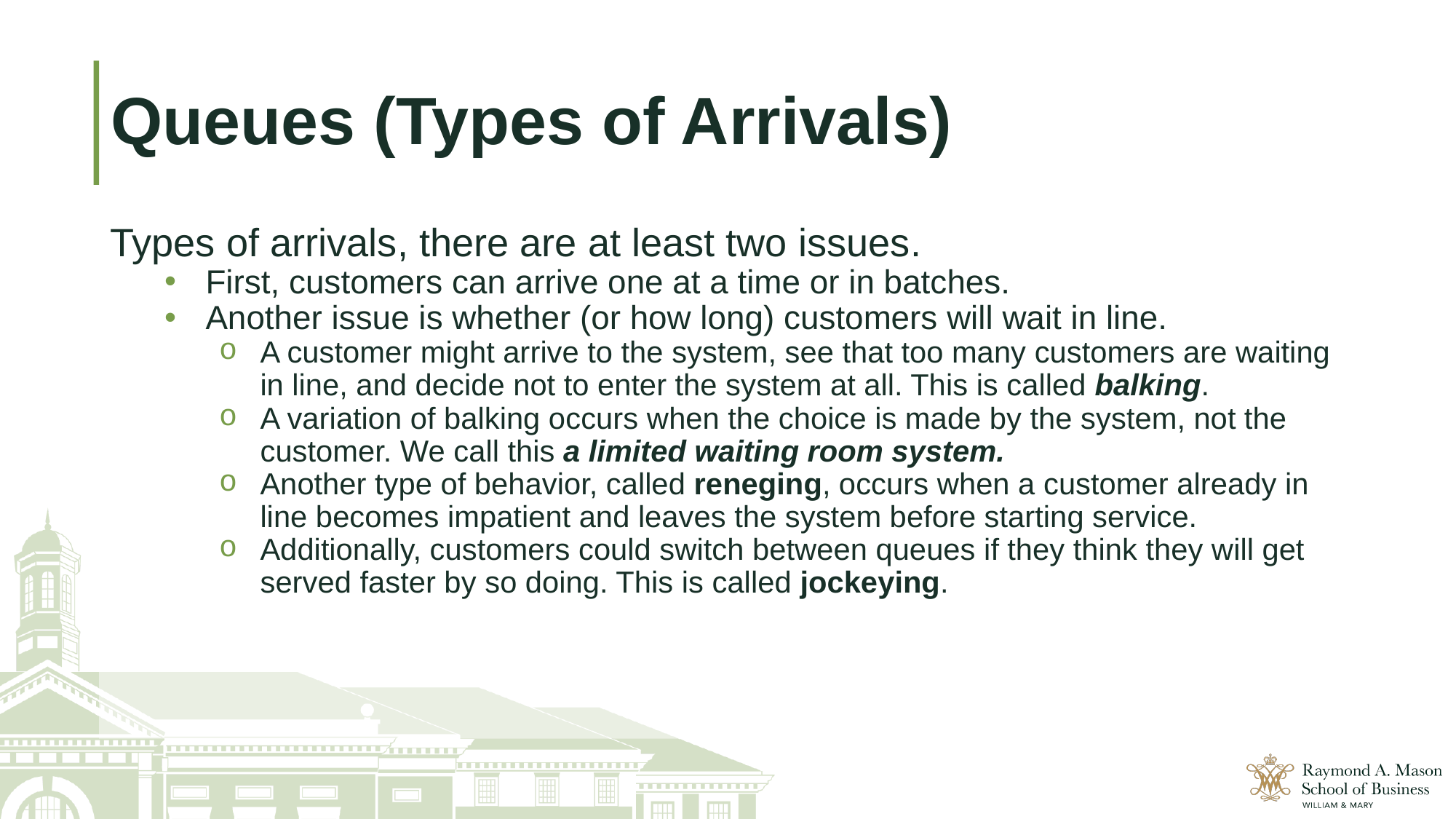

# Queues (Types of Arrivals)
Types of arrivals, there are at least two issues.
First, customers can arrive one at a time or in batches.
Another issue is whether (or how long) customers will wait in line.
A customer might arrive to the system, see that too many customers are waiting in line, and decide not to enter the system at all. This is called balking.
A variation of balking occurs when the choice is made by the system, not the customer. We call this a limited waiting room system.
Another type of behavior, called reneging, occurs when a customer already in line becomes impatient and leaves the system before starting service.
Additionally, customers could switch between queues if they think they will get served faster by so doing. This is called jockeying.